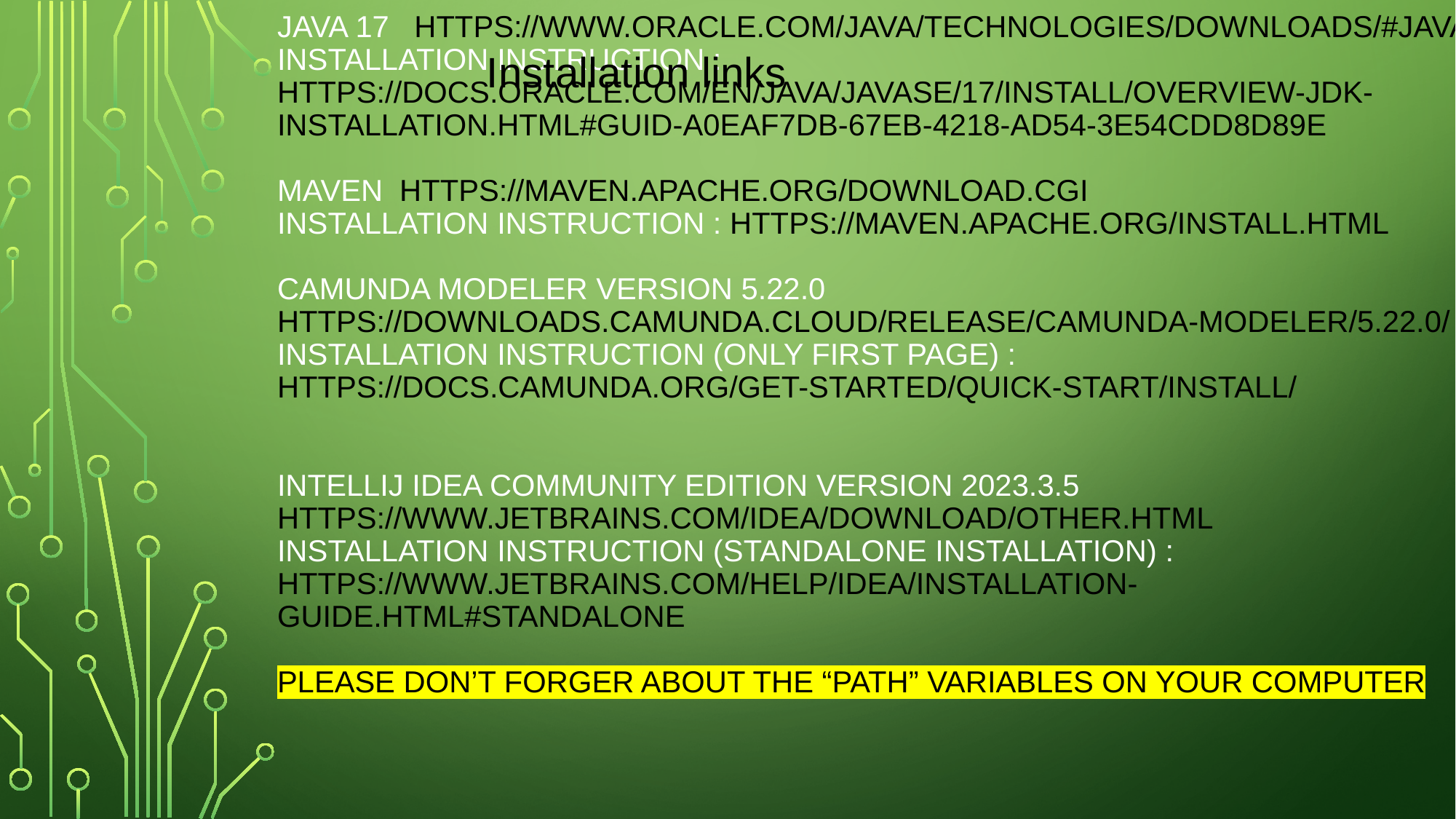

Installation links
# Java 17   https://www.oracle.com/java/technologies/downloads/#java17 installation instruction :   https://docs.oracle.com/en/java/javase/17/install/overview-jdk-installation.html#GUID-A0EAF7DB-67EB-4218-AD54-3E54CDD8D89E Maven  https://maven.apache.org/download.cgi installation instruction : https://maven.apache.org/install.html Camunda modeler version 5.22.0 https://downloads.camunda.cloud/release/camunda-modeler/5.22.0/ installation instruction (only first page) :  https://docs.camunda.org/get-started/quick-start/install/ Intellij Idea Community Edition version 2023.3.5  https://www.jetbrains.com/idea/download/other.html installation instruction (standalone installation) :  https://www.jetbrains.com/help/idea/installation-guide.html#standalone Please don’t forger about the “path” variables on your computer